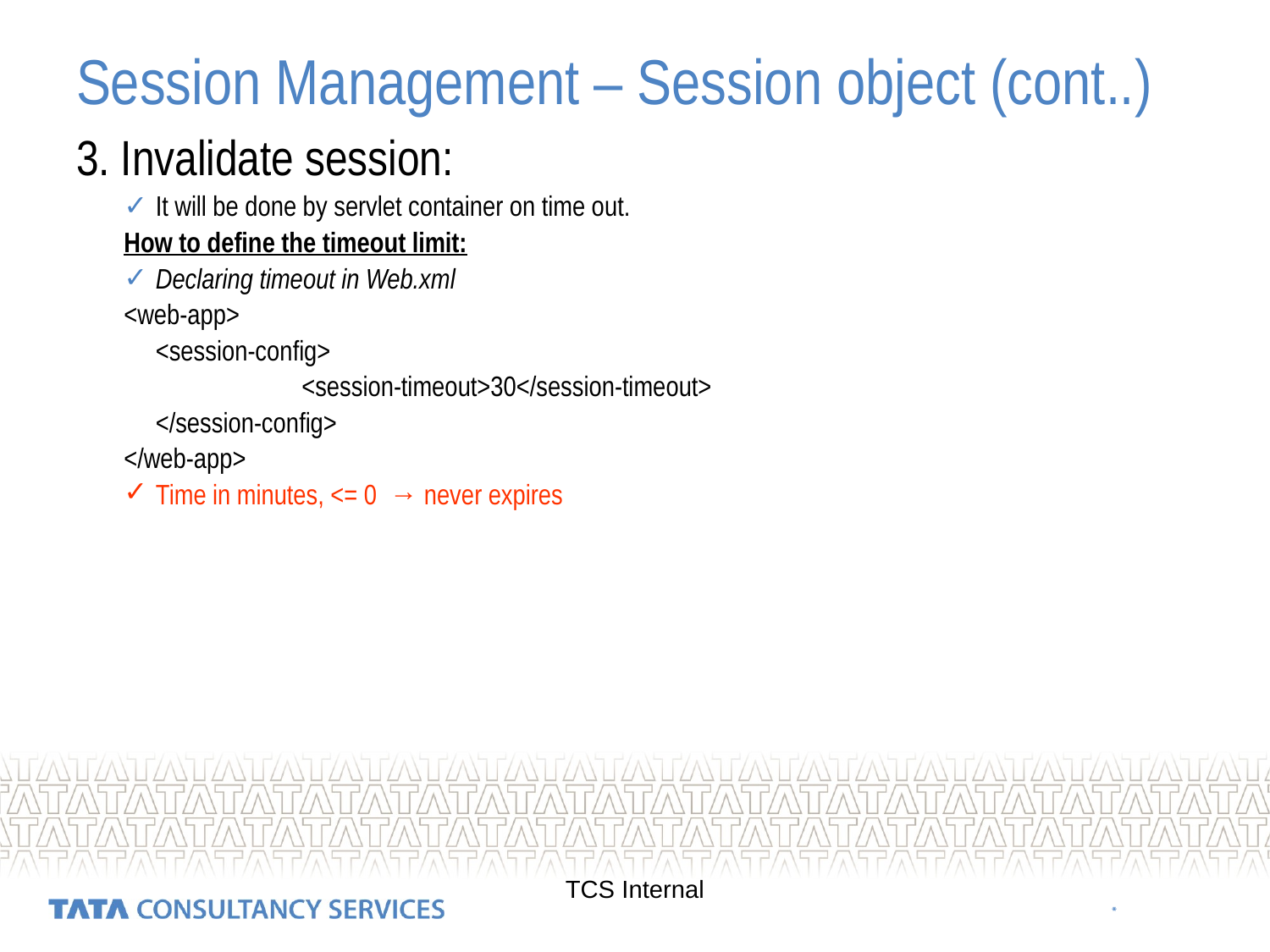

# Session Management – Session object (cont..)
3. Invalidate session:
It will be done by servlet container on time out.
How to define the timeout limit:
Declaring timeout in Web.xml
<web-app>
	<session-config>
		   <session-timeout>30</session-timeout>
	</session-config>
</web-app>
Time in minutes, <= 0  → never expires
TCS Internal